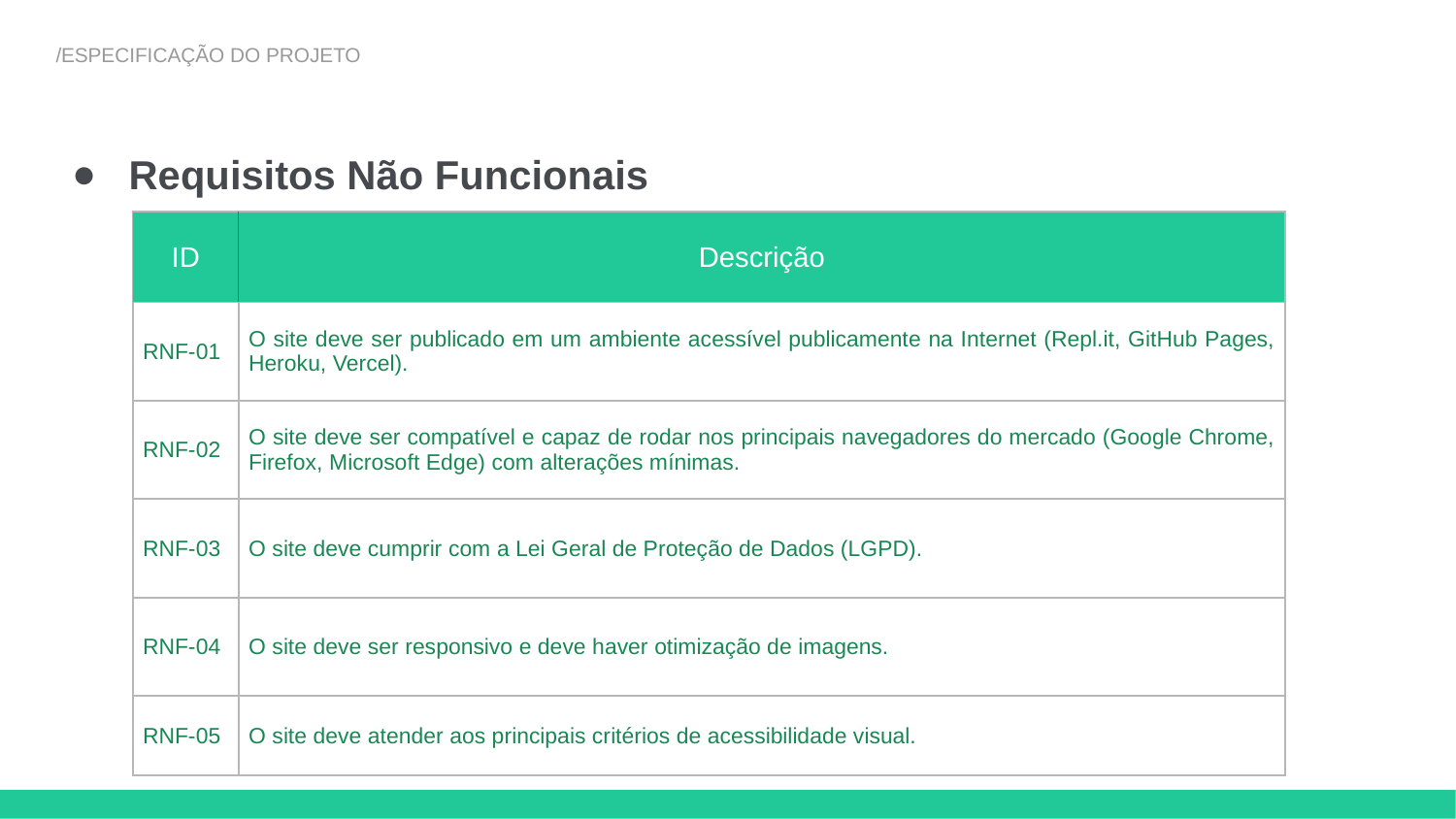

/ESPECIFICAÇÃO DO PROJETO
Requisitos Não Funcionais
| ID | Descrição |
| --- | --- |
| RNF-01 | O site deve ser publicado em um ambiente acessível publicamente na Internet (Repl.it, GitHub Pages, Heroku, Vercel). |
| RNF-02 | O site deve ser compatível e capaz de rodar nos principais navegadores do mercado (Google Chrome, Firefox, Microsoft Edge) com alterações mínimas. |
| RNF-03 | O site deve cumprir com a Lei Geral de Proteção de Dados (LGPD). |
| RNF-04 | O site deve ser responsivo e deve haver otimização de imagens. |
| RNF-05 | O site deve atender aos principais critérios de acessibilidade visual. |